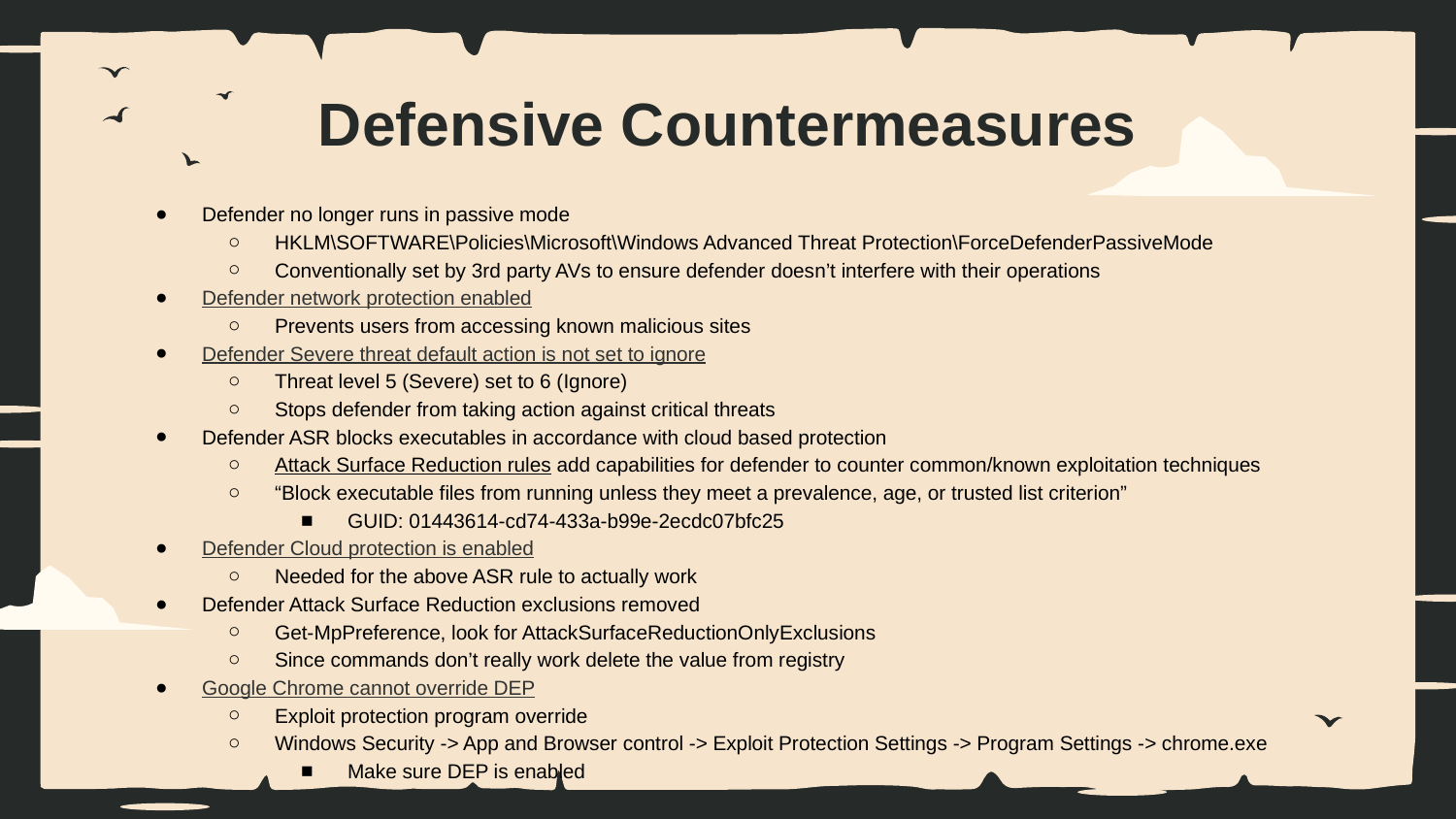

# Defensive Countermeasures
Defender no longer runs in passive mode
HKLM\SOFTWARE\Policies\Microsoft\Windows Advanced Threat Protection\ForceDefenderPassiveMode
Conventionally set by 3rd party AVs to ensure defender doesn’t interfere with their operations
Defender network protection enabled
Prevents users from accessing known malicious sites
Defender Severe threat default action is not set to ignore
Threat level 5 (Severe) set to 6 (Ignore)
Stops defender from taking action against critical threats
Defender ASR blocks executables in accordance with cloud based protection
Attack Surface Reduction rules add capabilities for defender to counter common/known exploitation techniques
“Block executable files from running unless they meet a prevalence, age, or trusted list criterion”
GUID: 01443614-cd74-433a-b99e-2ecdc07bfc25
Defender Cloud protection is enabled
Needed for the above ASR rule to actually work
Defender Attack Surface Reduction exclusions removed
Get-MpPreference, look for AttackSurfaceReductionOnlyExclusions
Since commands don’t really work delete the value from registry
Google Chrome cannot override DEP
Exploit protection program override
Windows Security -> App and Browser control -> Exploit Protection Settings -> Program Settings -> chrome.exe
Make sure DEP is enabled